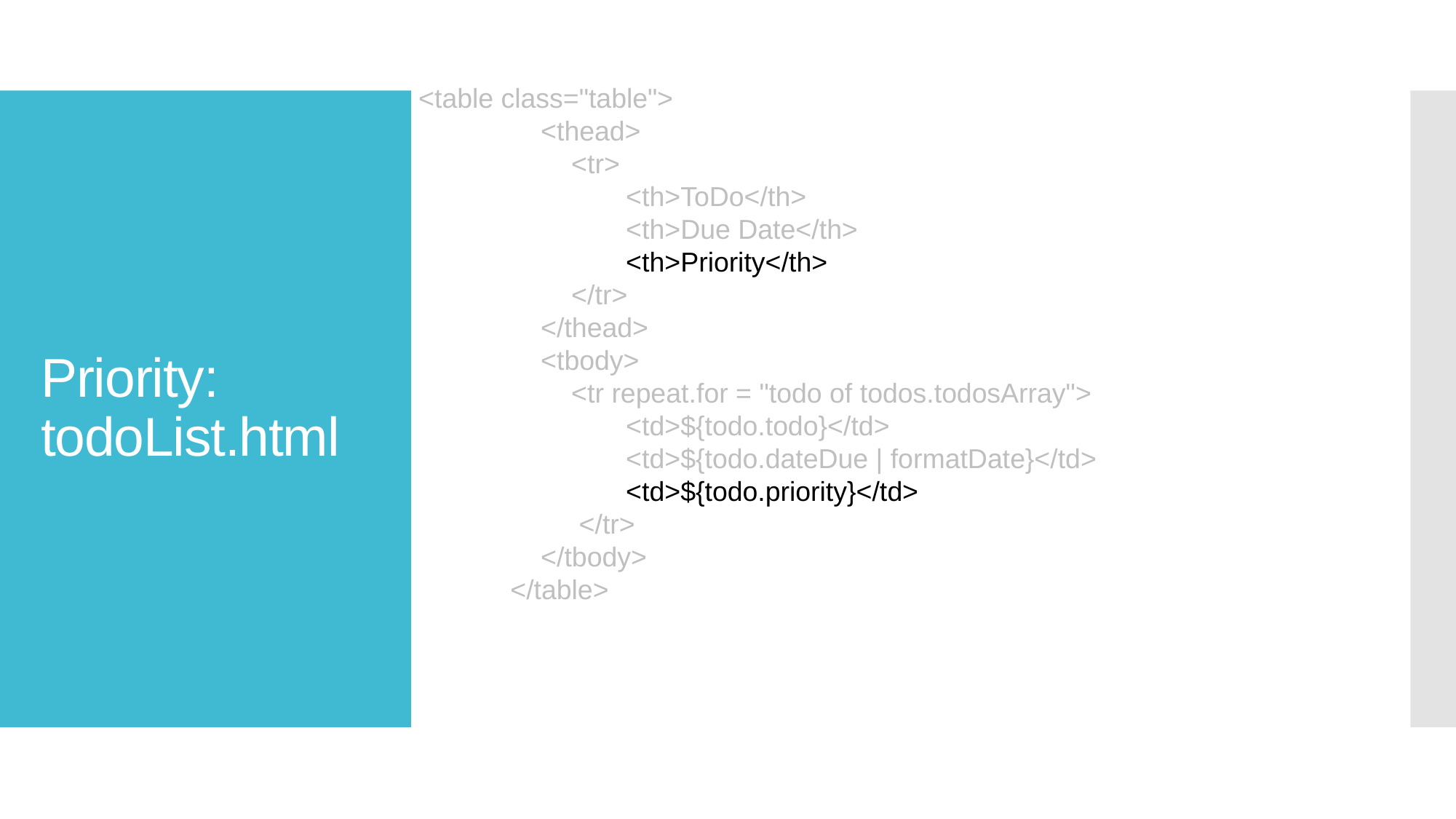

<table class="table">
                <thead>
                    <tr>
                    <th>ToDo</th>
                    <th>Due Date</th>
                    <th>Priority</th>
                    </tr>
                </thead>
                <tbody>
                    <tr repeat.for = "todo of todos.todosArray">
                    <td>${todo.todo}</td>
                    <td>${todo.dateDue | formatDate}</td>
                    <td>${todo.priority}</td>
                     </tr>
                </tbody>
            </table>

# Priority: todoList.html